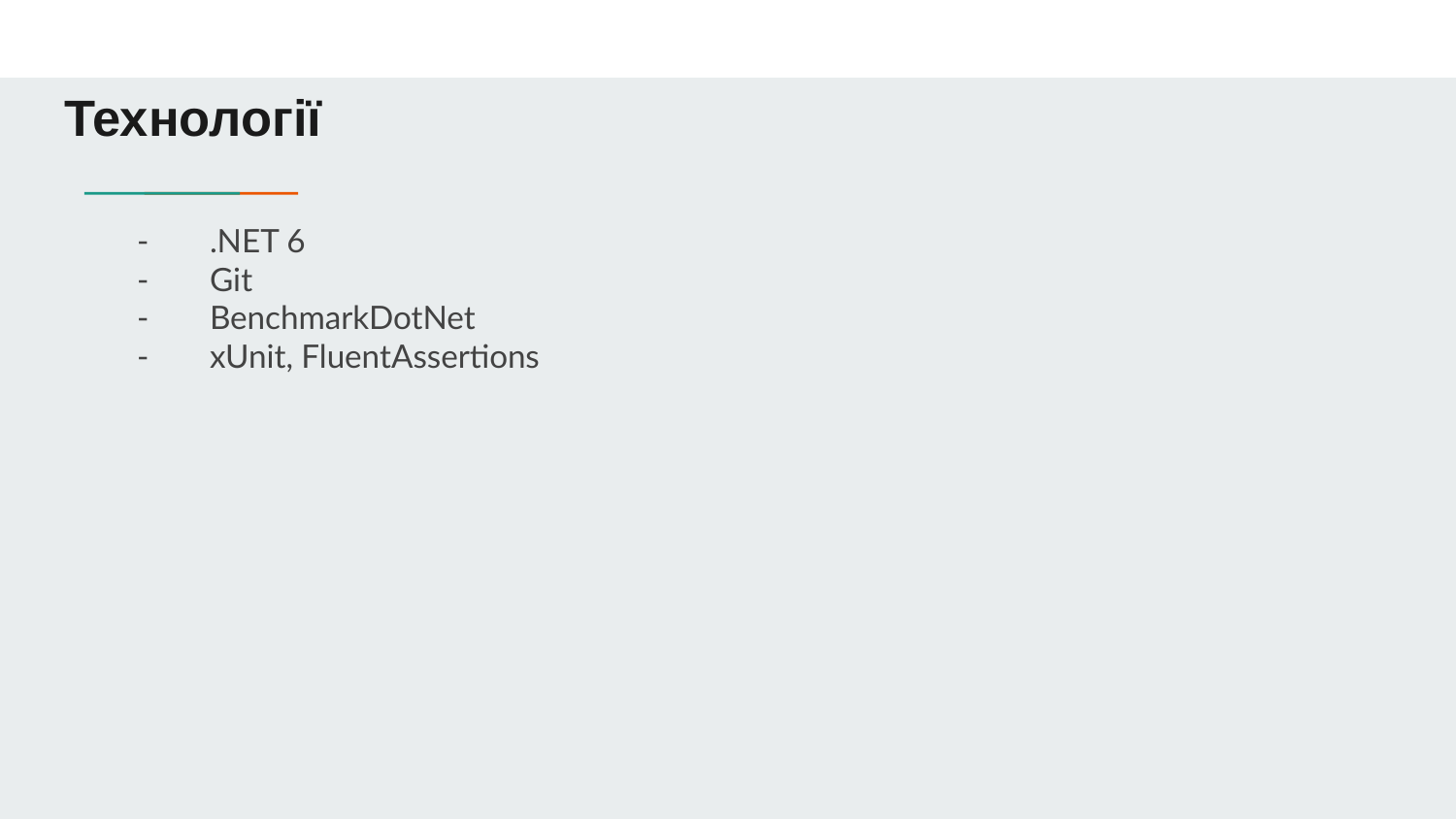

# Технології
-	.NET 6
-	Git
-	BenchmarkDotNet
-	xUnit, FluentAssertions